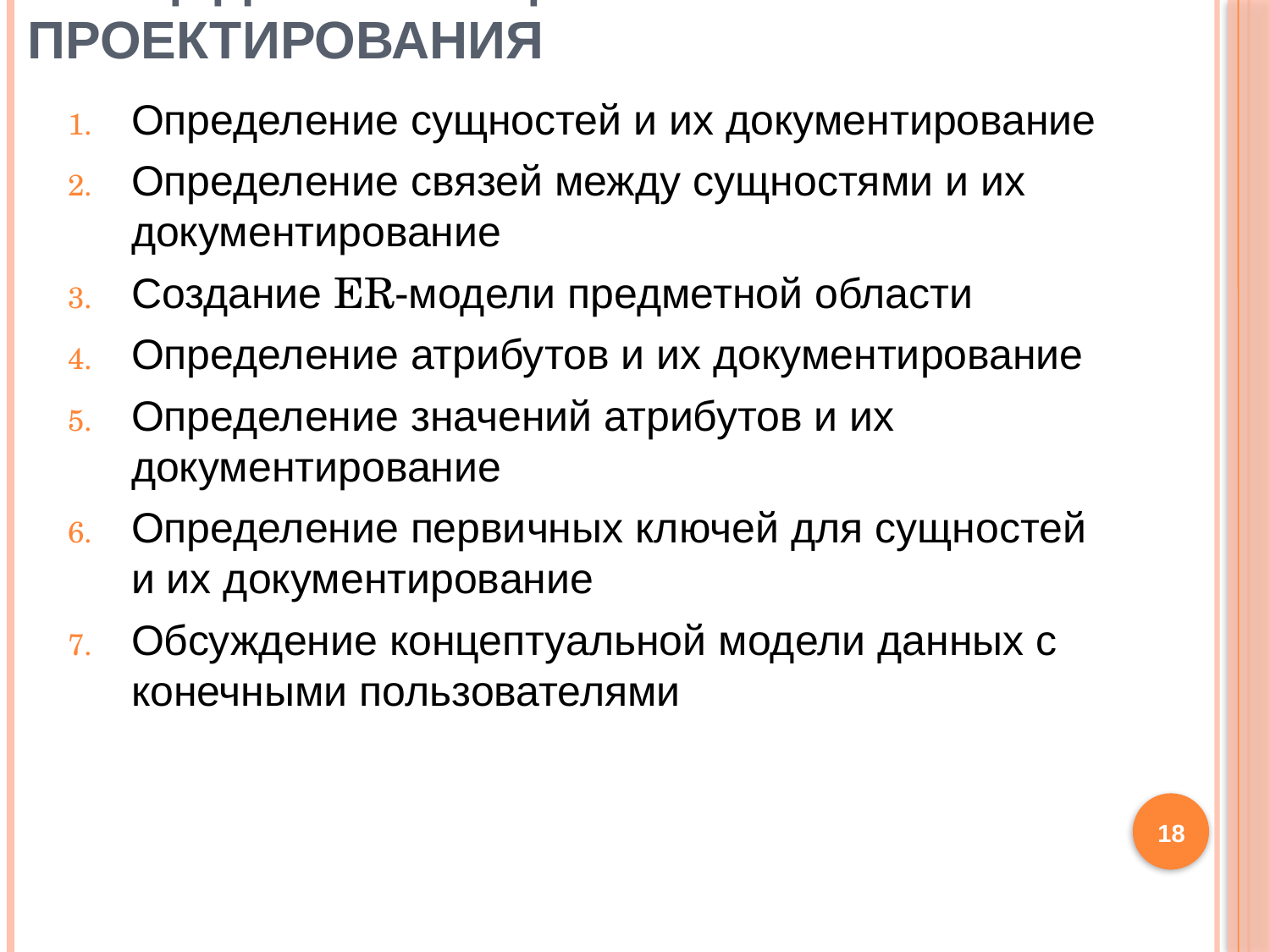

# Процедуры концептуального проектирования
Определение сущностей и их документирование
Определение связей между сущностями и их документирование
Создание ER-модели предметной области
Определение атрибутов и их документирование
Определение значений атрибутов и их документирование
Определение первичных ключей для сущностей и их документирование
Обсуждение концептуальной модели данных с конечными пользователями
18